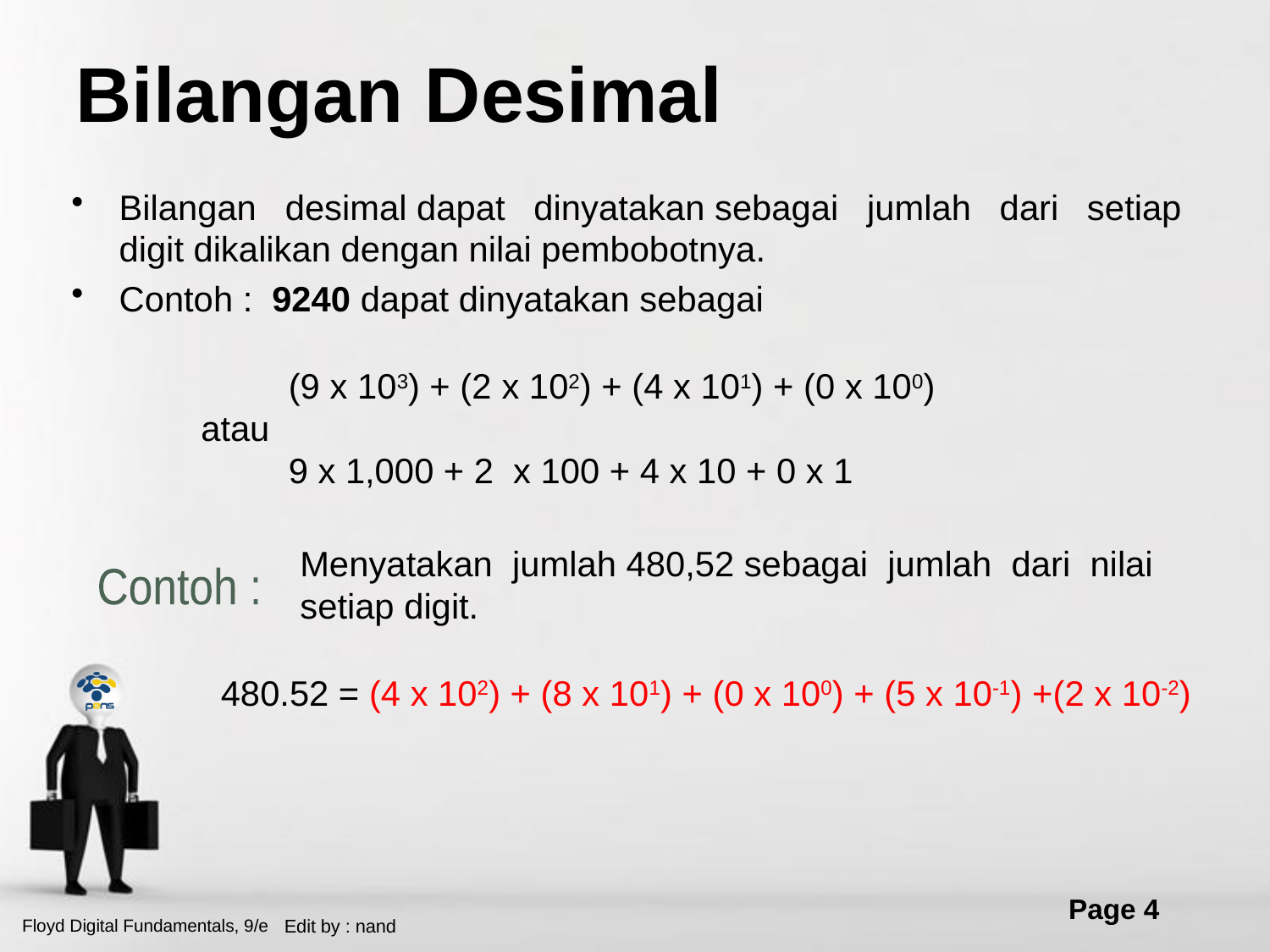

# Bilangan Desimal
Bilangan desimal dapat dinyatakan sebagai jumlah dari setiap digit dikalikan dengan nilai pembobotnya.
Contoh :  9240 dapat dinyatakan sebagai
         (9 x 103) + (2 x 102) + (4 x 101) + (0 x 100)
atau
         9 x 1,000 + 2  x 100 + 4 x 10 + 0 x 1
Menyatakan jumlah 480,52 sebagai jumlah dari nilai setiap digit.
Contoh :
480.52 = (4 x 102) + (8 x 101) + (0 x 100) + (5 x 10-1) +(2 x 10-2)